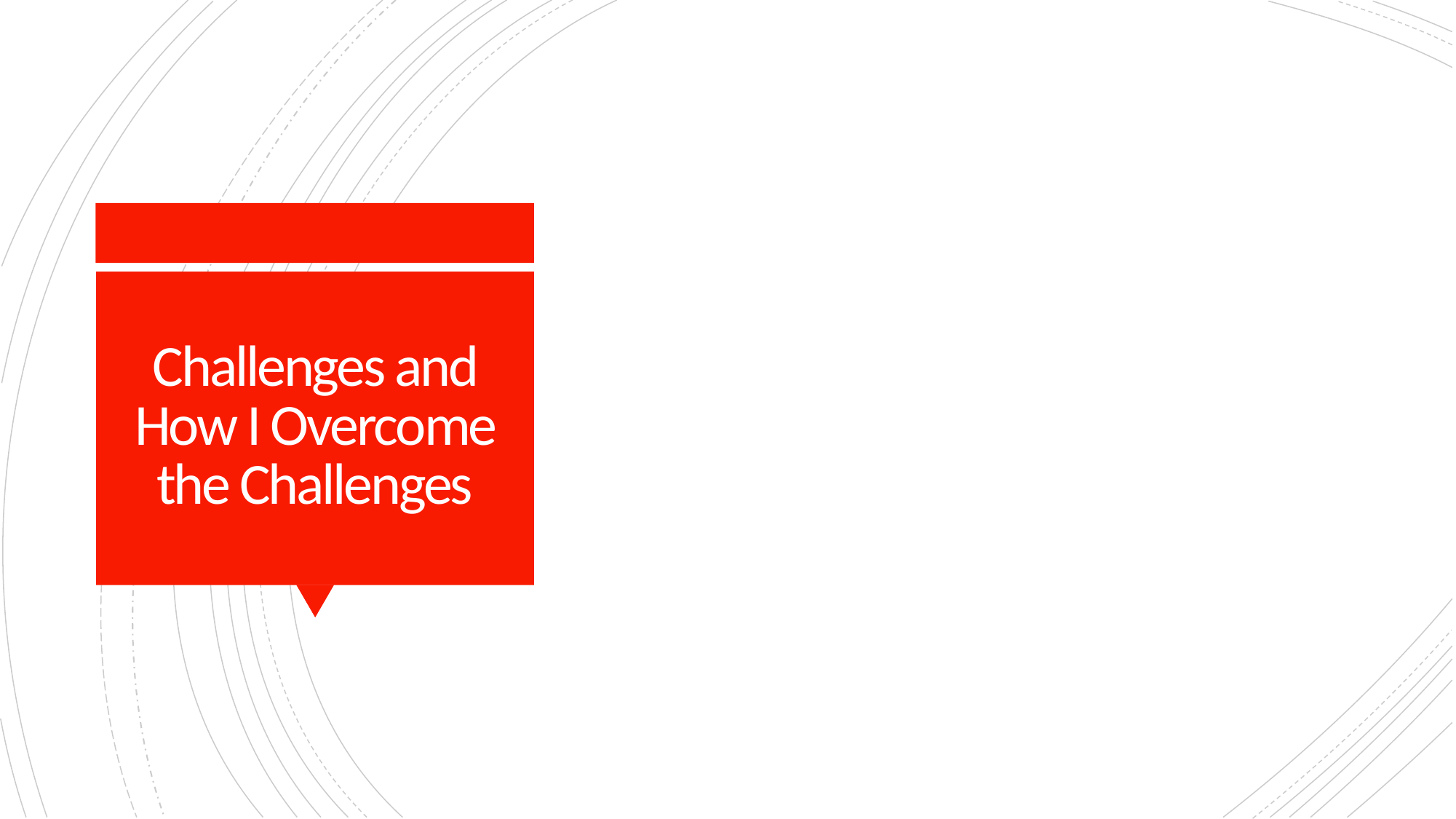

# Challenges and How I Overcome the Challenges